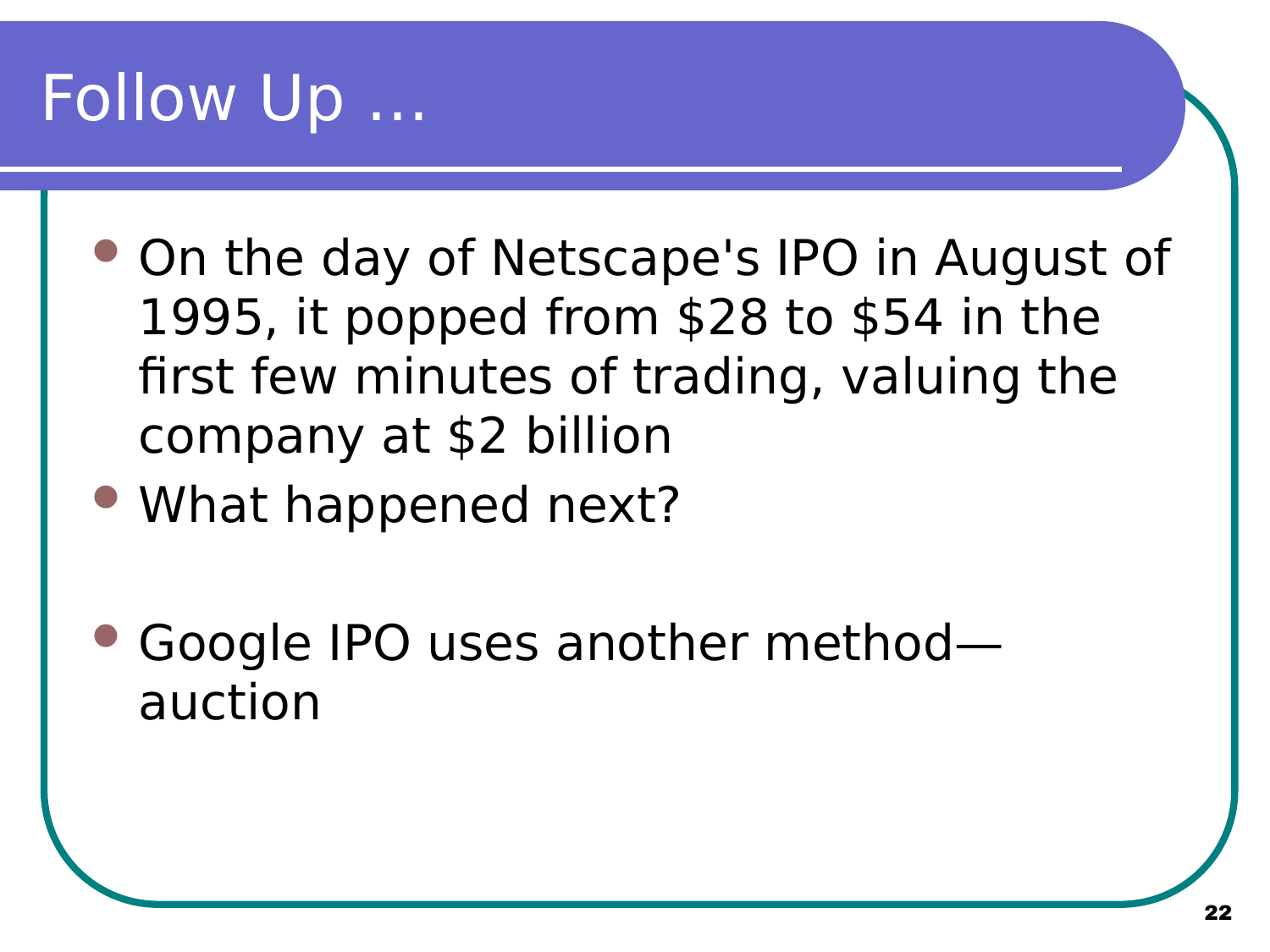

# Follow Up …
On the day of Netscape's IPO in August of 1995, it popped from $28 to $54 in the first few minutes of trading, valuing the company at $2 billion
What happened next?

Google IPO uses another method—auction
22